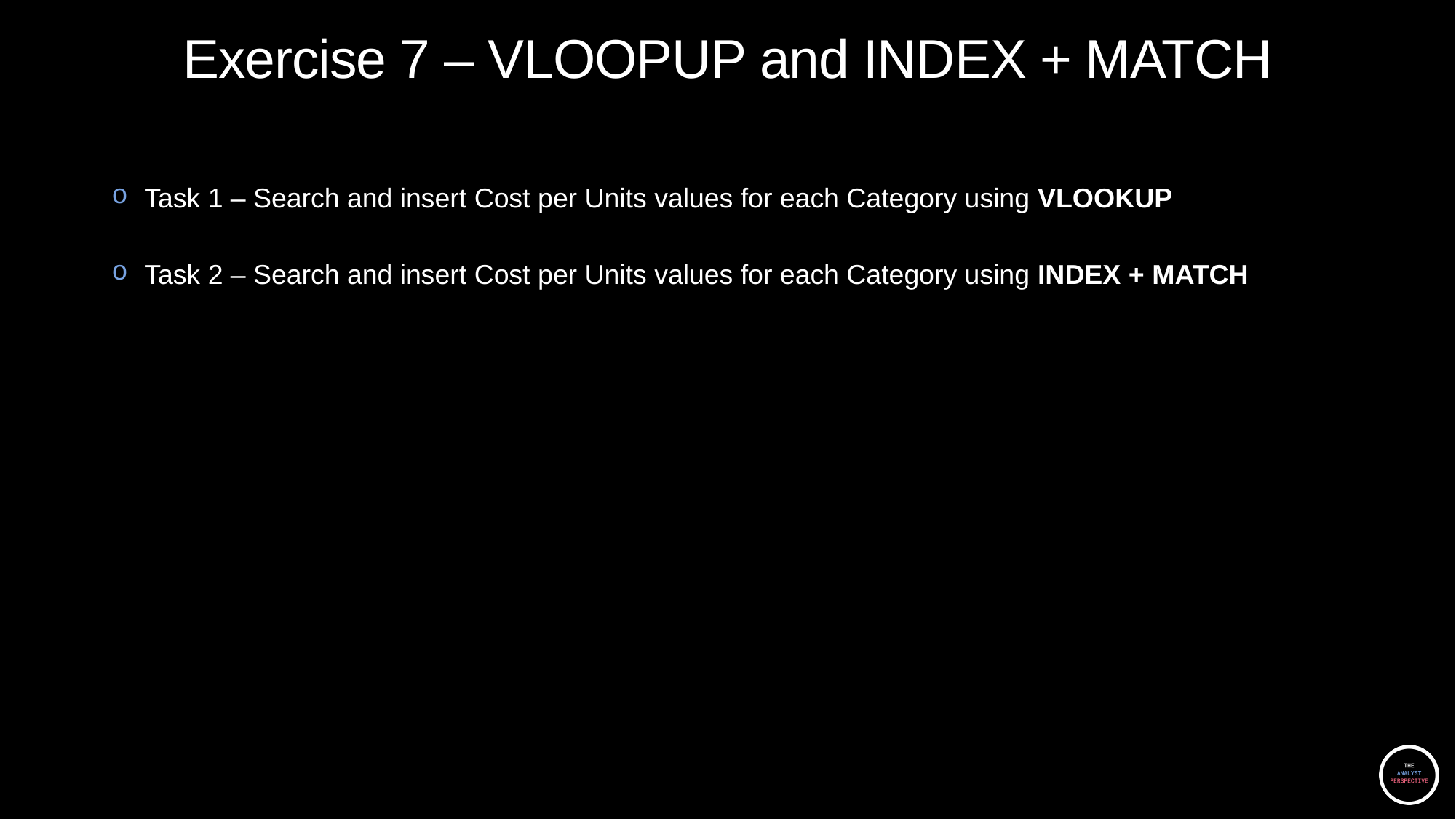

Exercise 7 – VLOOPUP and INDEX + MATCH
Task 1 – Search and insert Cost per Units values for each Category using VLOOKUP
Task 2 – Search and insert Cost per Units values for each Category using INDEX + MATCH